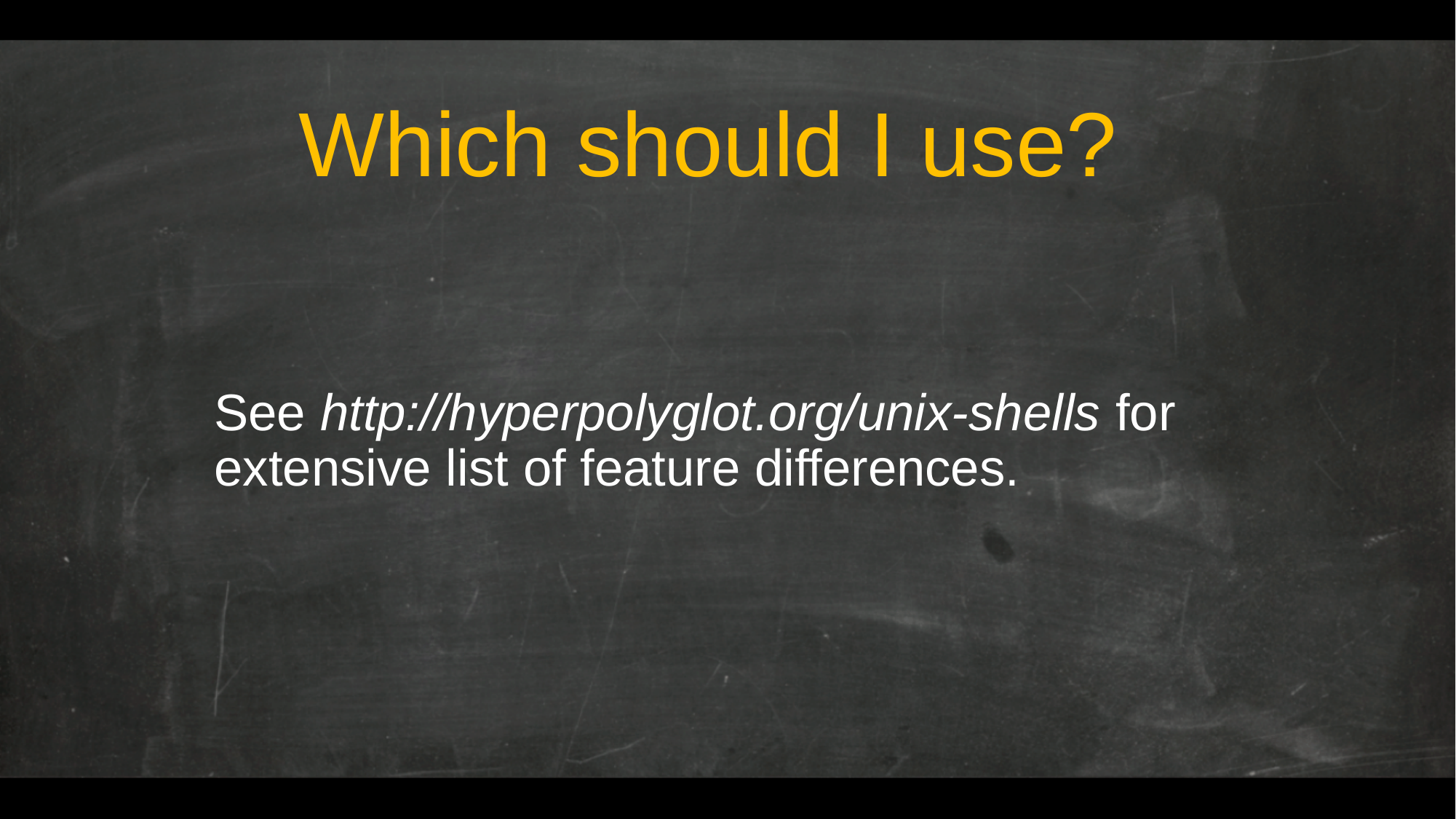

# Which should I use?
See http://hyperpolyglot.org/unix-shells for extensive list of feature differences.